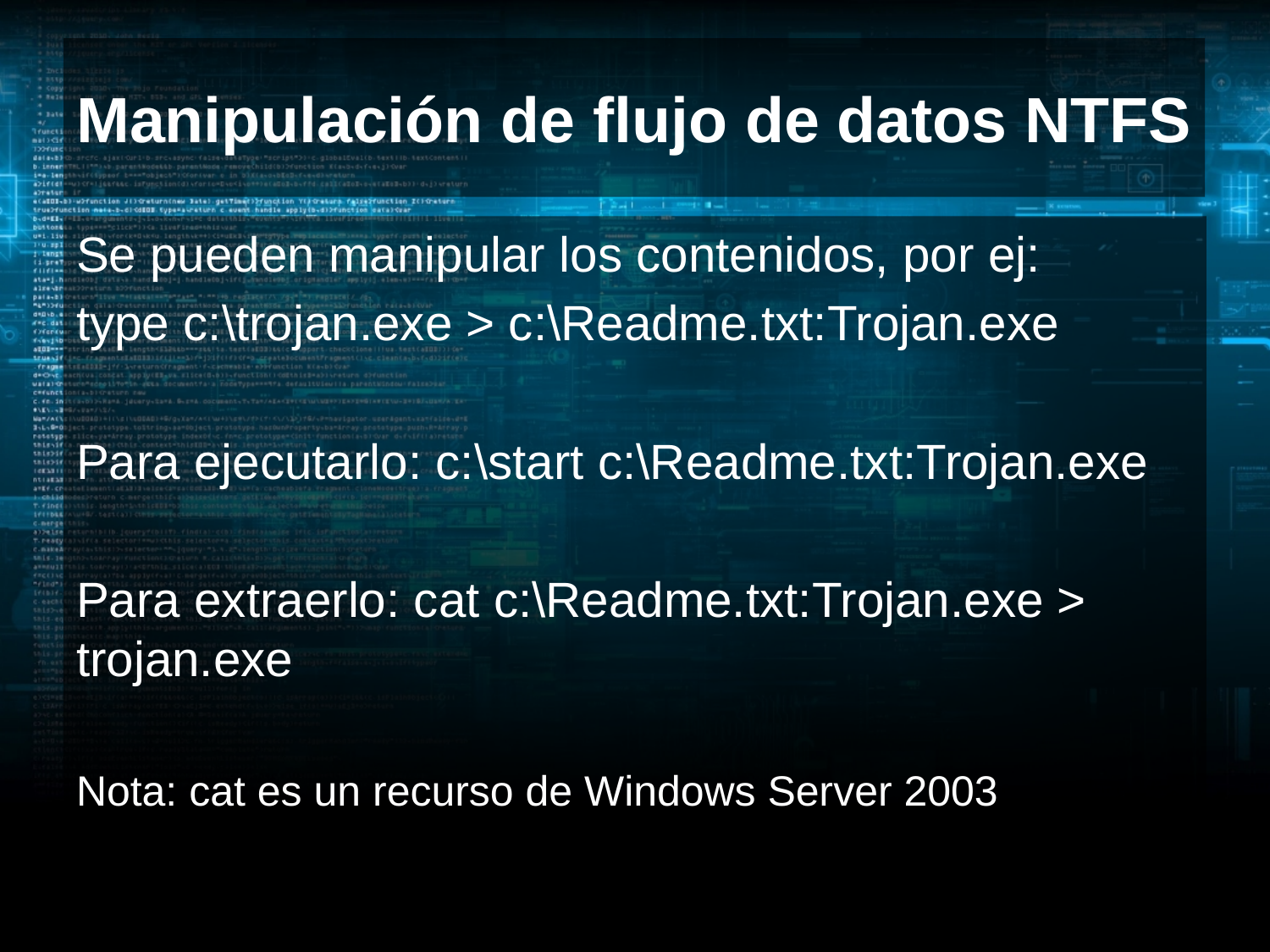

# Manipulación de flujo de datos NTFS
Se pueden manipular los contenidos, por ej:
type c:\trojan.exe > c:\Readme.txt:Trojan.exe

Para ejecutarlo: c:\start c:\Readme.txt:Trojan.exe

Para extraerlo: cat c:\Readme.txt:Trojan.exe > trojan.exe

Nota: cat es un recurso de Windows Server 2003